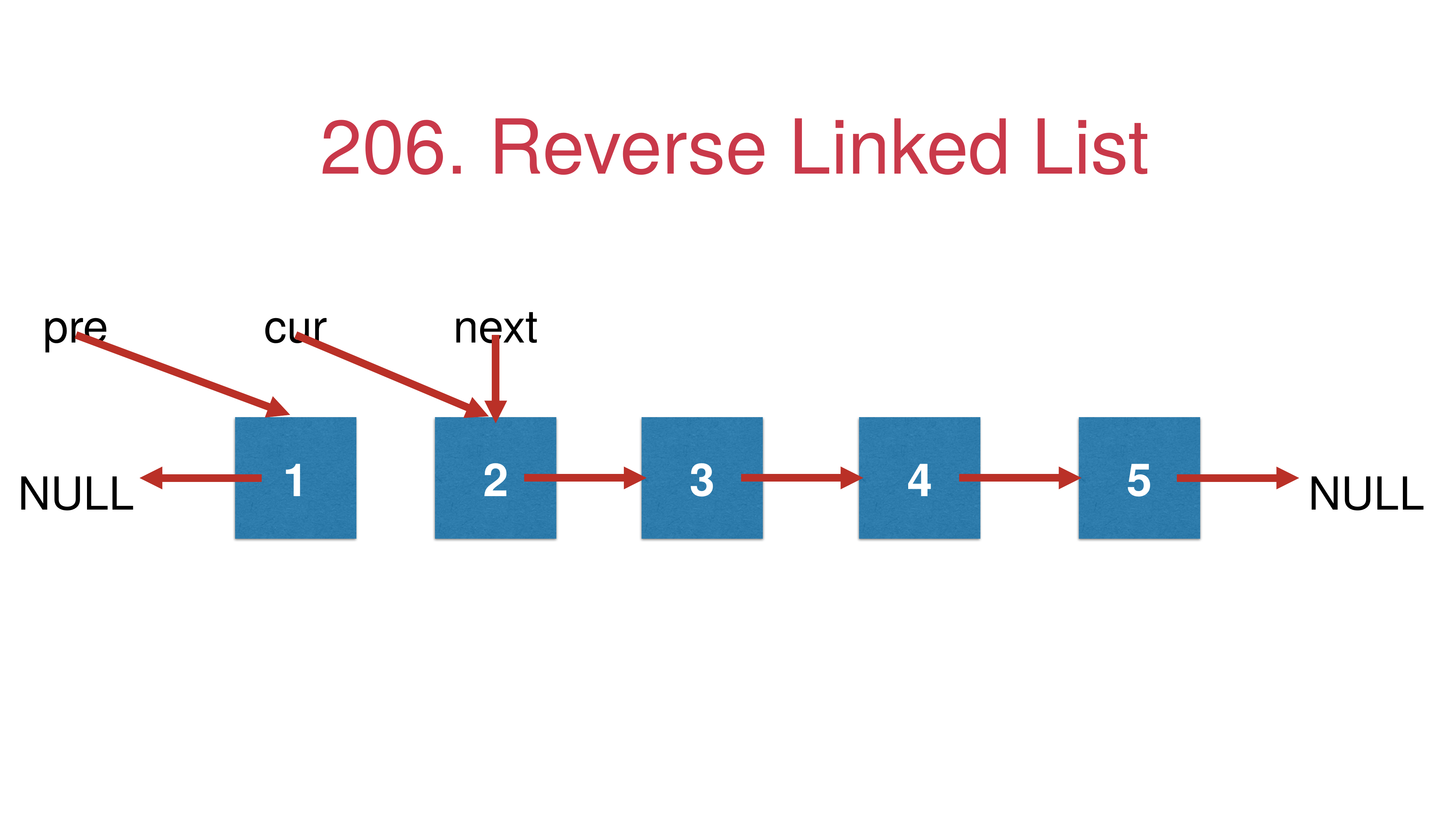

# 206. Reverse Linked List
pre
cur
next

1
2
3
4
5
NULL
NULL